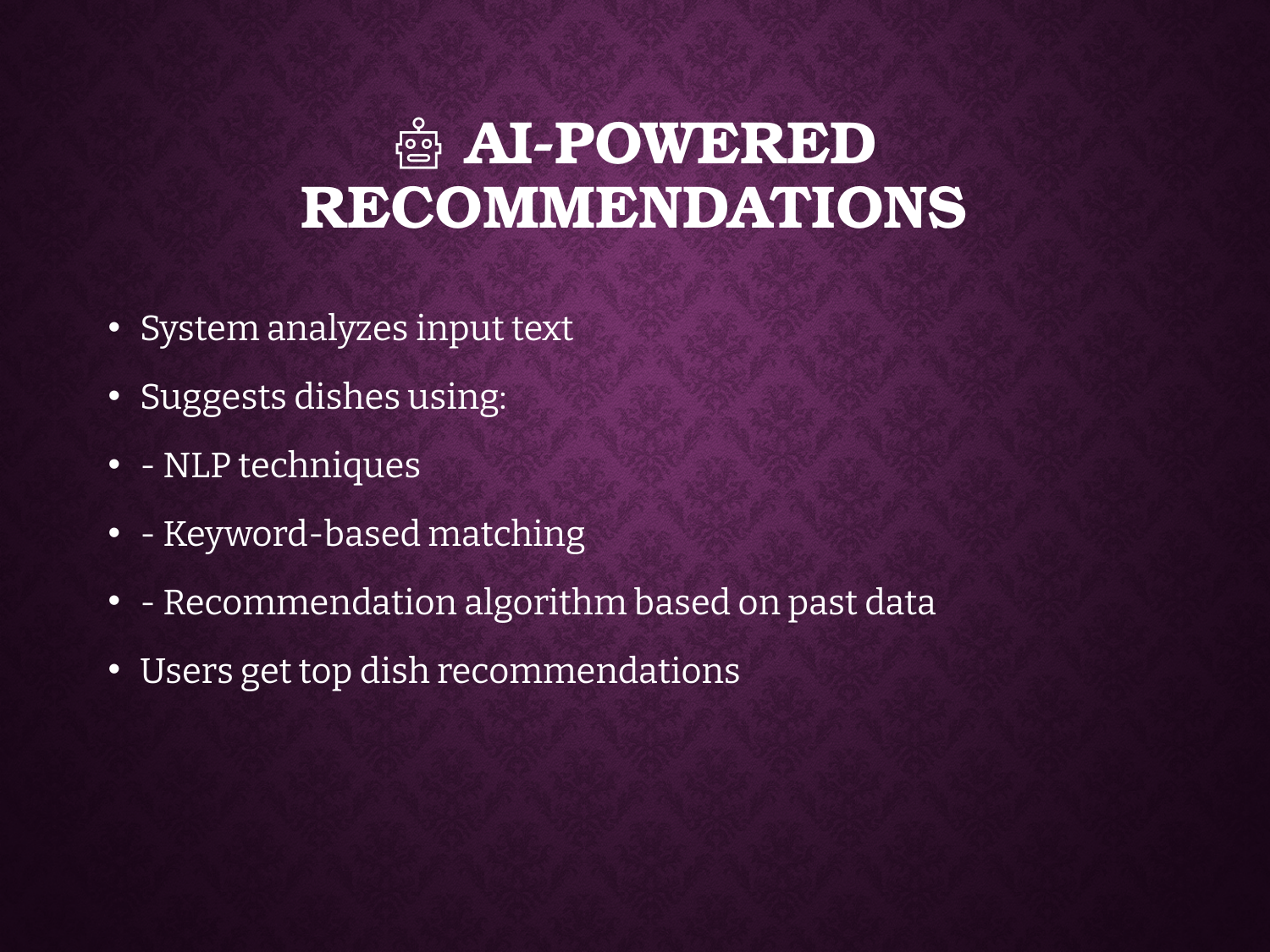

# 🤖 AI-Powered Recommendations
System analyzes input text
Suggests dishes using:
- NLP techniques
- Keyword-based matching
- Recommendation algorithm based on past data
Users get top dish recommendations